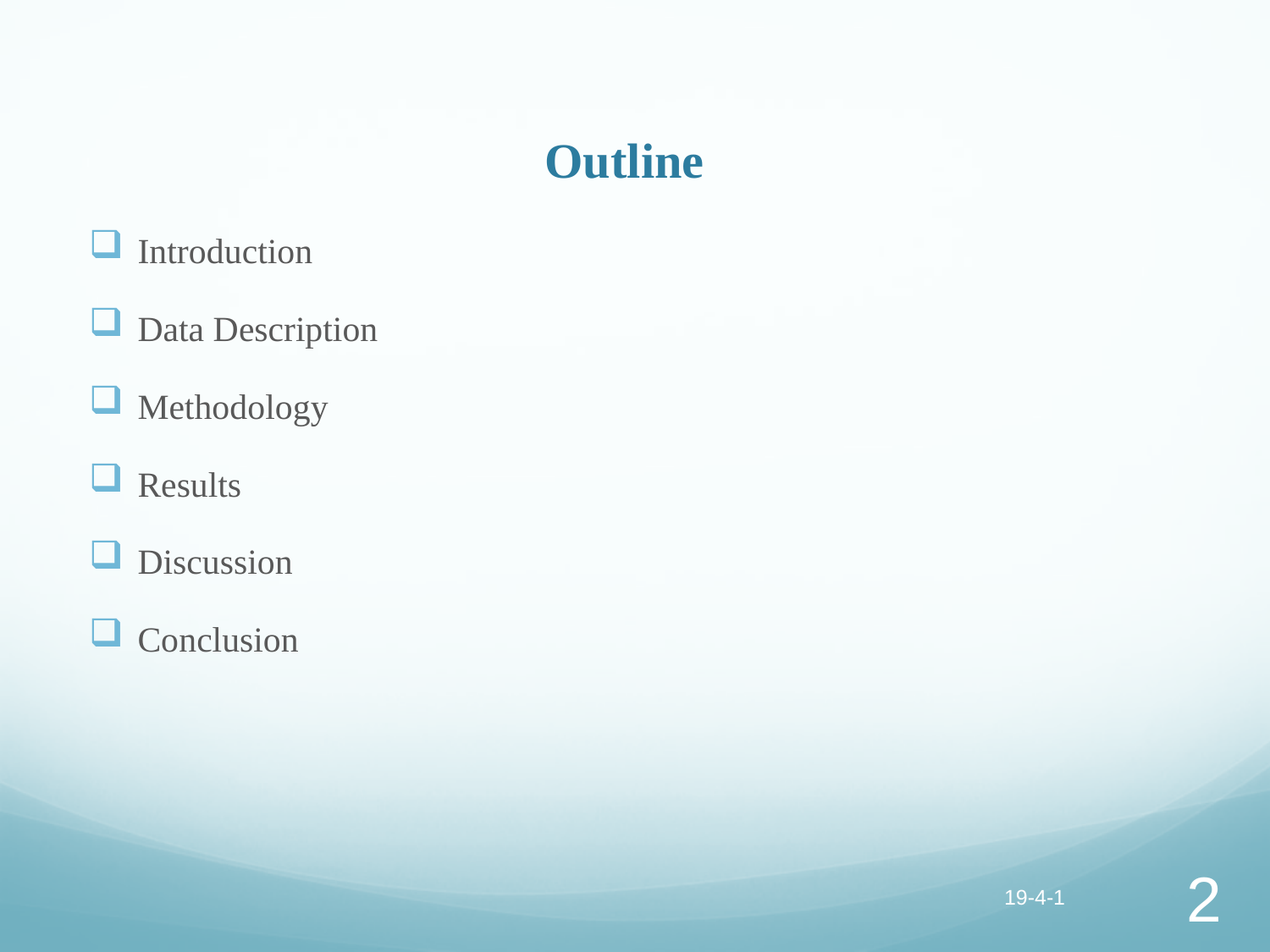

# Outline
Introduction
Data Description
Methodology
Results
Discussion
Conclusion

19-4-1
2